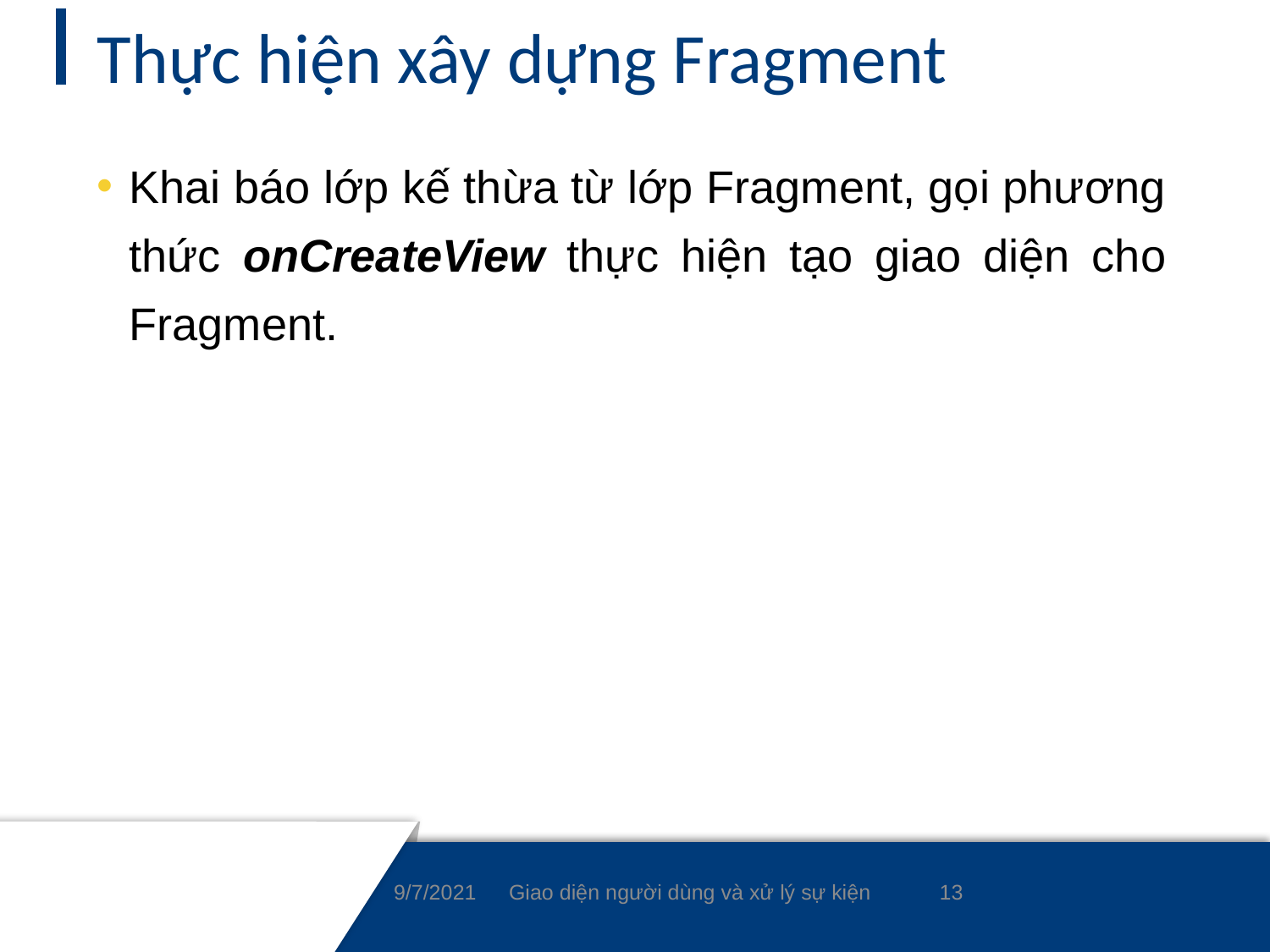

# Thực hiện xây dựng Fragment
Khai báo lớp kế thừa từ lớp Fragment, gọi phương thức onCreateView thực hiện tạo giao diện cho Fragment.

13
9/7/2021
Giao diện người dùng và xử lý sự kiện